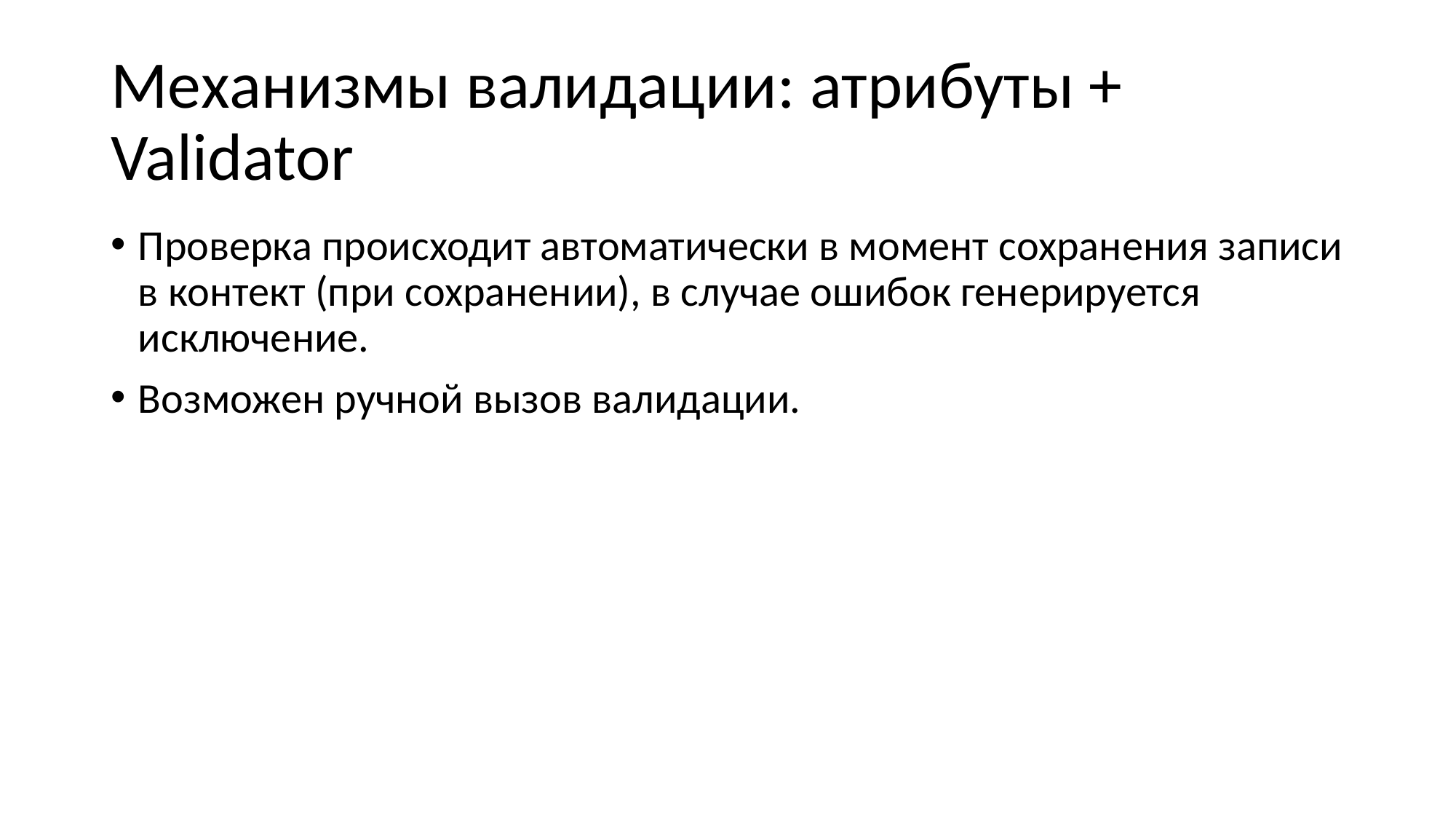

# Механизмы валидации: атрибуты + Validator
Проверка происходит автоматически в момент сохранения записи в контект (при сохранении), в случае ошибок генерируется исключение.
Возможен ручной вызов валидации.